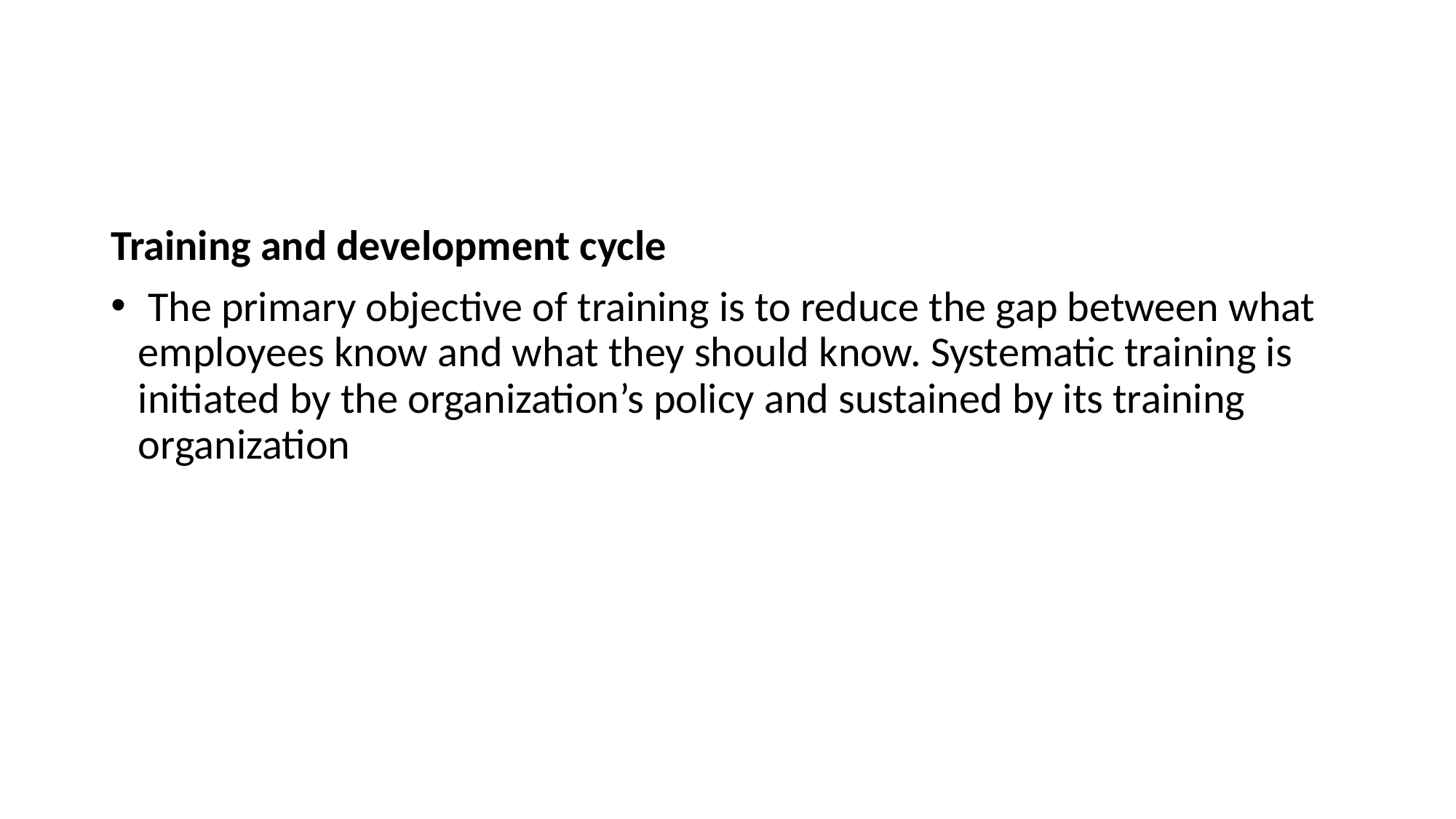

#
Training and development cycle
 The primary objective of training is to reduce the gap between what employees know and what they should know. Systematic training is initiated by the organization’s policy and sustained by its training organization